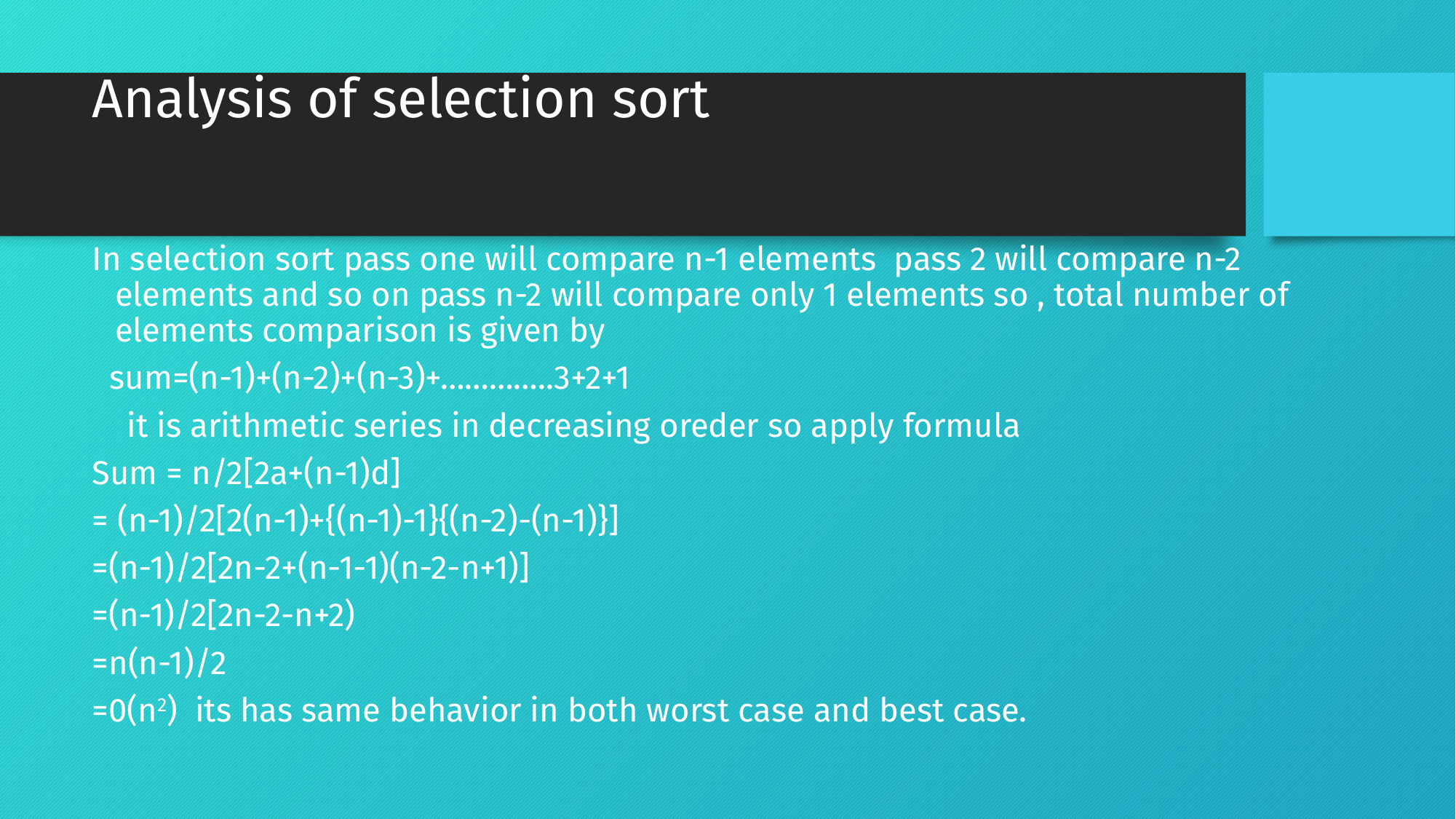

# Analysis of selection sort

In selection sort pass one will compare n-1 elements  pass 2 will compare n-2 elements and so on pass n-2 will compare only 1 elements so , total number of elements comparison is given by
  sum=(n-1)+(n-2)+(n-3)+…………..3+2+1
    it is arithmetic series in decreasing oreder so apply formula
Sum = n/2[2a+(n-1)d]
= (n-1)/2[2(n-1)+{(n-1)-1}{(n-2)-(n-1)}]
=(n-1)/2[2n-2+(n-1-1)(n-2-n+1)]
=(n-1)/2[2n-2-n+2)
=n(n-1)/2
=0(n2)  its has same behavior in both worst case and best case.